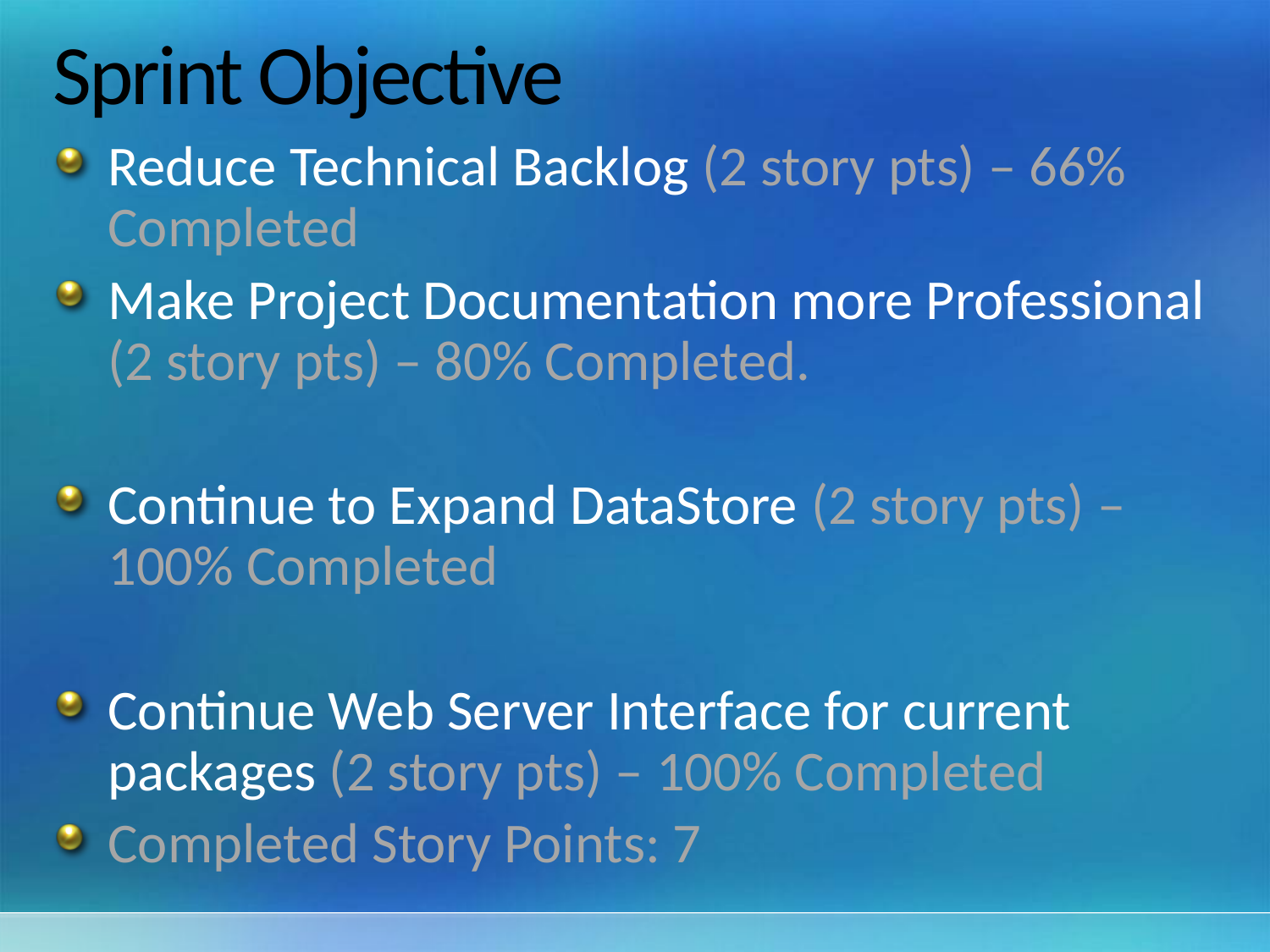

# Sprint Objective
Reduce Technical Backlog (2 story pts) – 66% Completed
Make Project Documentation more Professional (2 story pts) – 80% Completed.

Continue to Expand DataStore (2 story pts) – 100% Completed

Continue Web Server Interface for current packages (2 story pts) – 100% Completed
Completed Story Points: 7